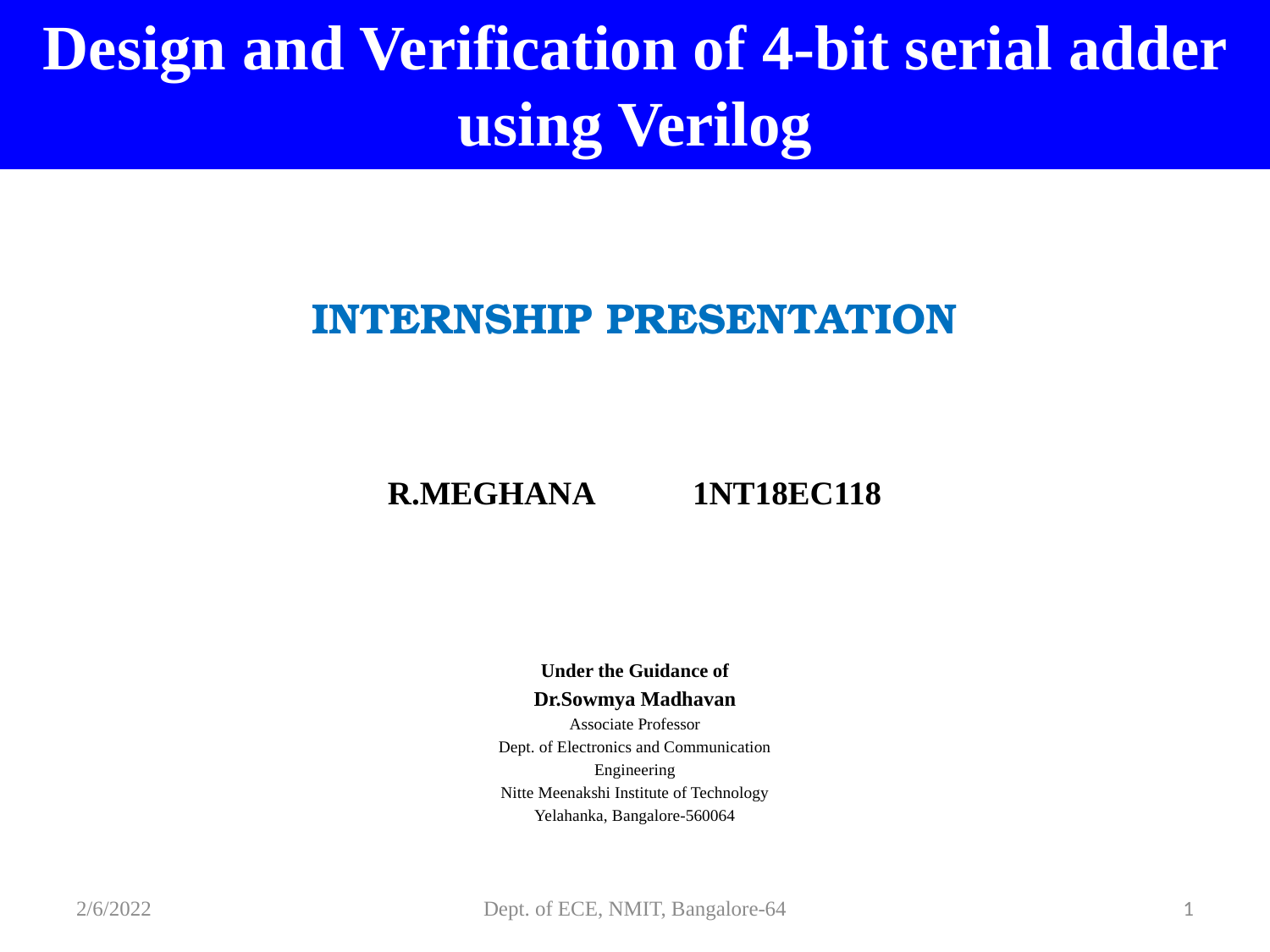

# Design and Verification of 4-bit serial adder using Verilog

R.MEGHANA            1NT18EC118

Under the Guidance of
Dr.Sowmya Madhavan
Associate Professor
Dept. of Electronics and Communication
Engineering
Nitte Meenakshi Institute of Technology
Yelahanka, Bangalore-560064

INTERNSHIP PRESENTATION
2/6/2022
Dept. of ECE, NMIT, Bangalore-64
1